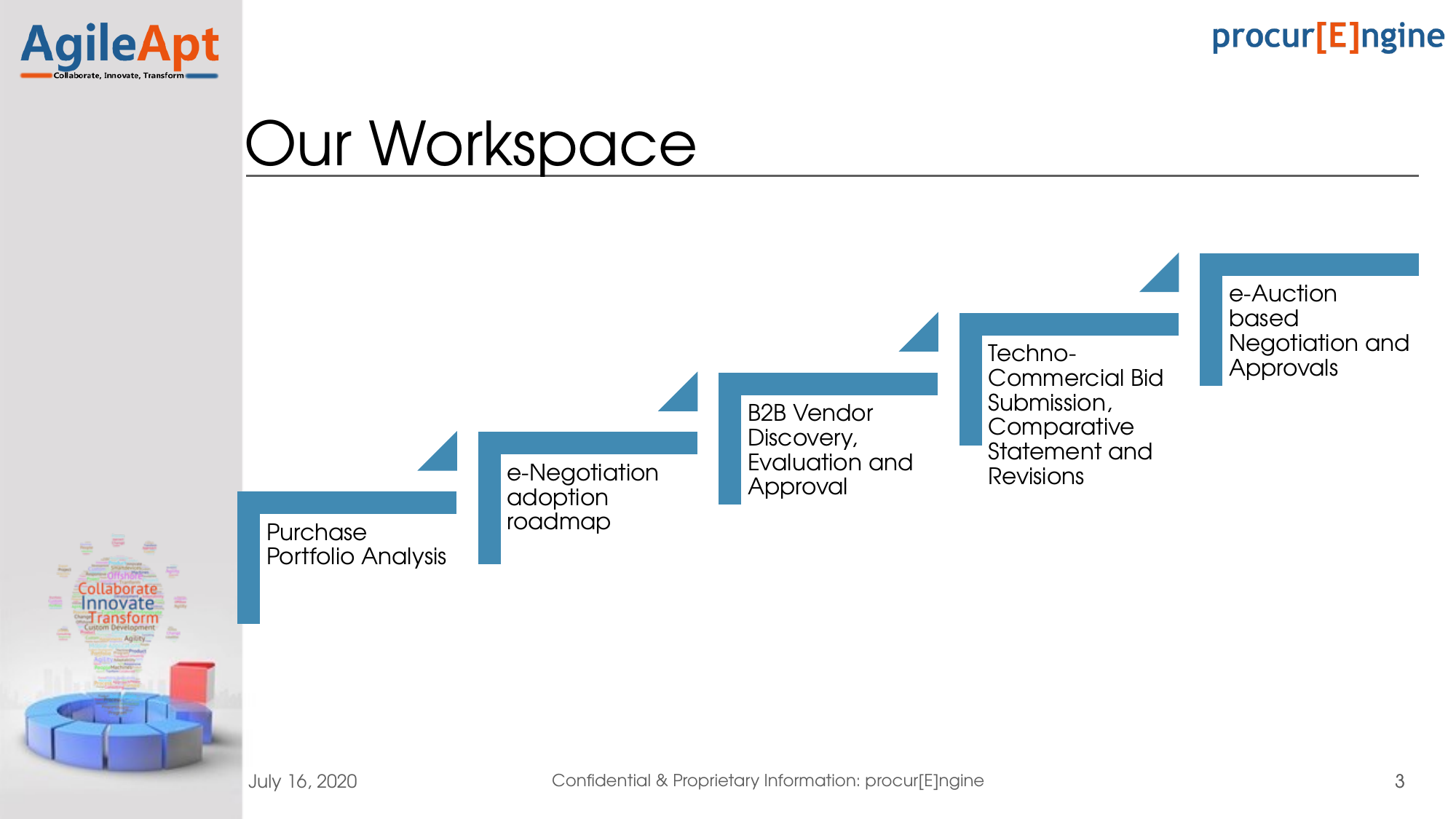

# Our Workspace
Purchase Portfolio Analysis
e-Negotiation adoption roadmap
B2B Vendor Discovery, Evaluation and Approval
Techno-Commercial Bid Submission, Comparative Statement and Revisions
e-Auction based Negotiation and Approvals
Confidential & Proprietary Information: procur[E]ngine
3
3
July 16, 2020